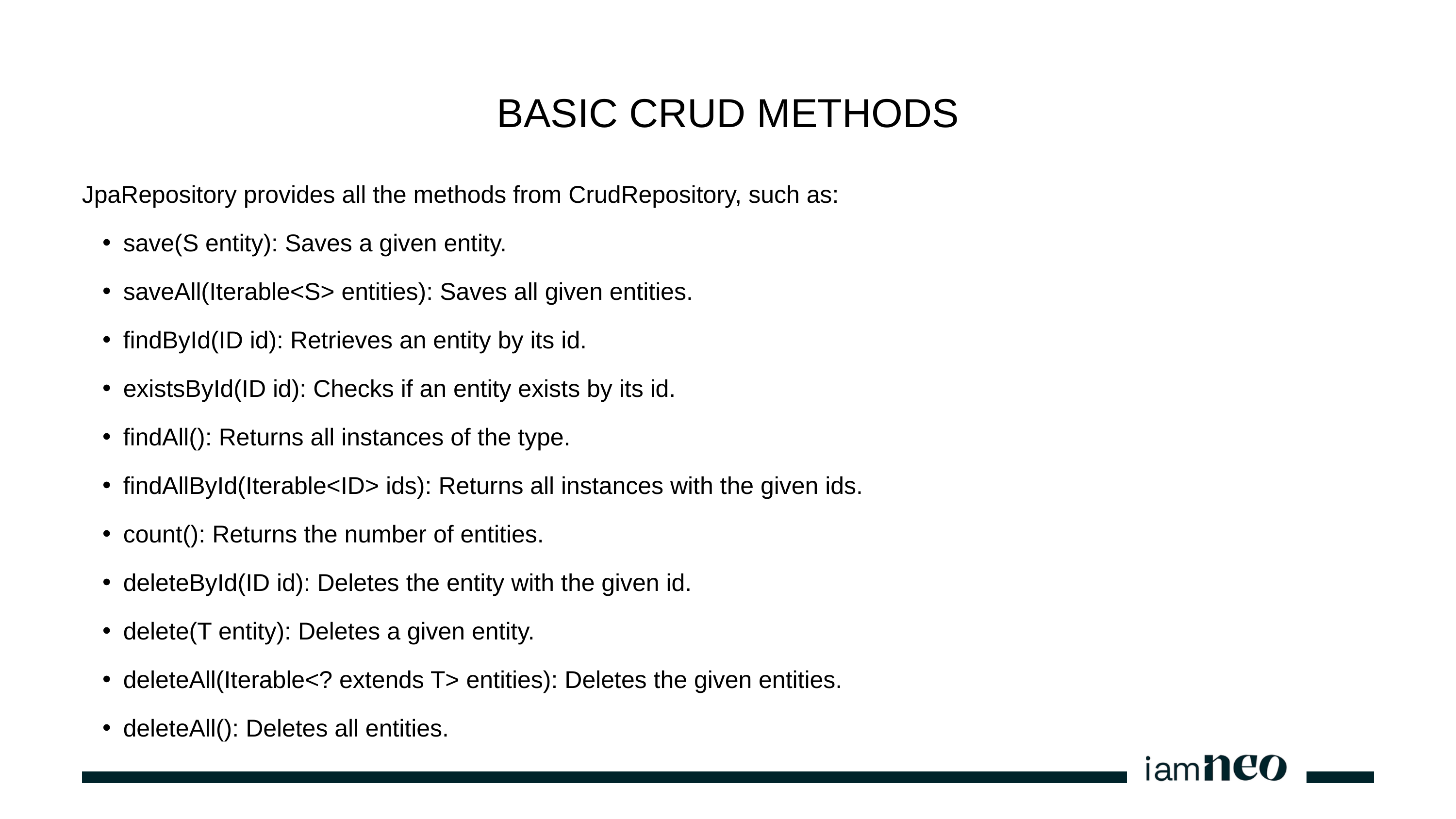

BASIC CRUD METHODS
JpaRepository provides all the methods from CrudRepository, such as:
save(S entity): Saves a given entity.
saveAll(Iterable<S> entities): Saves all given entities.
findById(ID id): Retrieves an entity by its id.
existsById(ID id): Checks if an entity exists by its id.
findAll(): Returns all instances of the type.
findAllById(Iterable<ID> ids): Returns all instances with the given ids.
count(): Returns the number of entities.
deleteById(ID id): Deletes the entity with the given id.
delete(T entity): Deletes a given entity.
deleteAll(Iterable<? extends T> entities): Deletes the given entities.
deleteAll(): Deletes all entities.